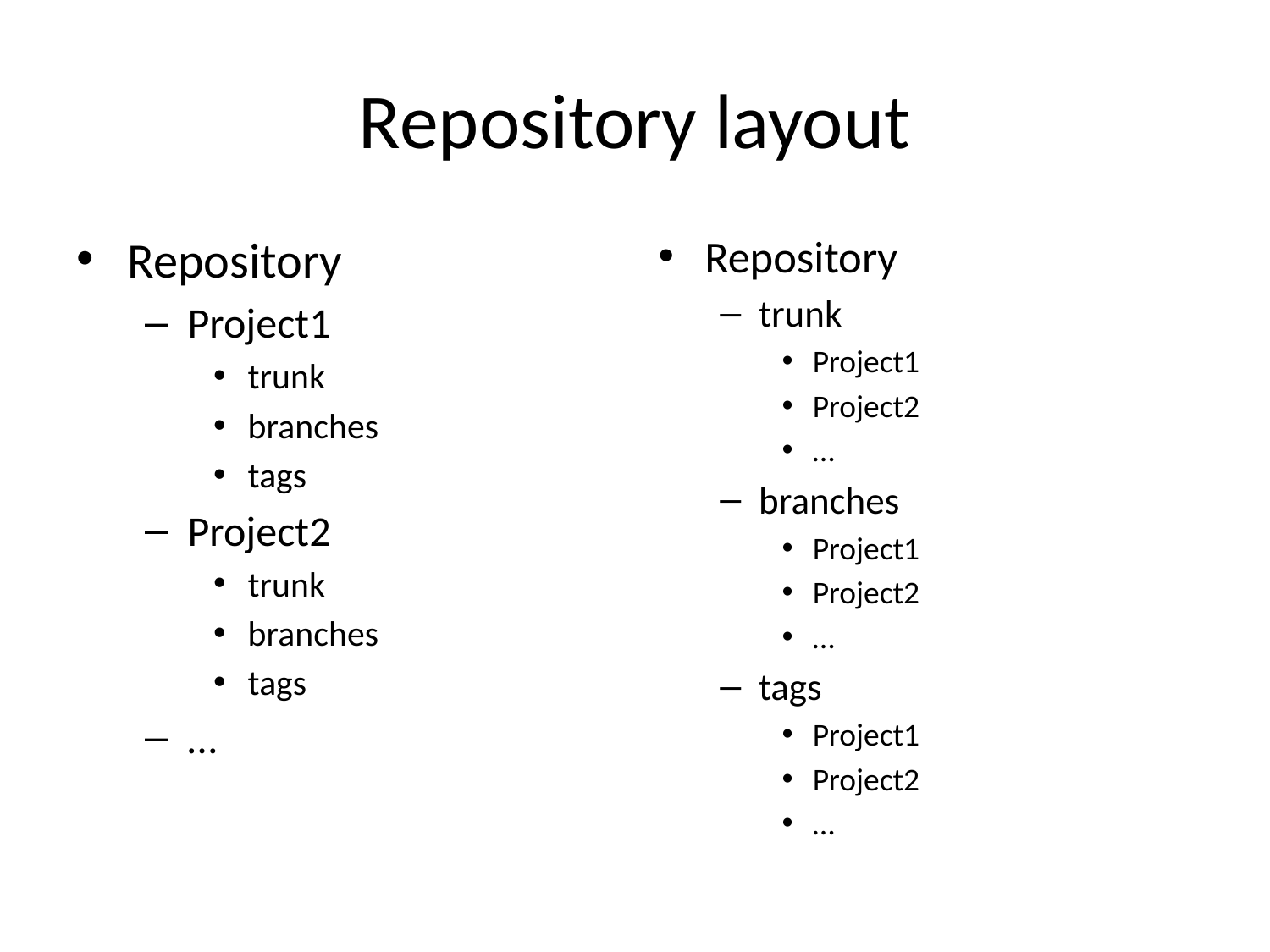

# Repository layout
Repository
Project1
trunk
branches
tags
Project2
trunk
branches
tags
…
Repository
trunk
Project1
Project2
…
branches
Project1
Project2
…
tags
Project1
Project2
…